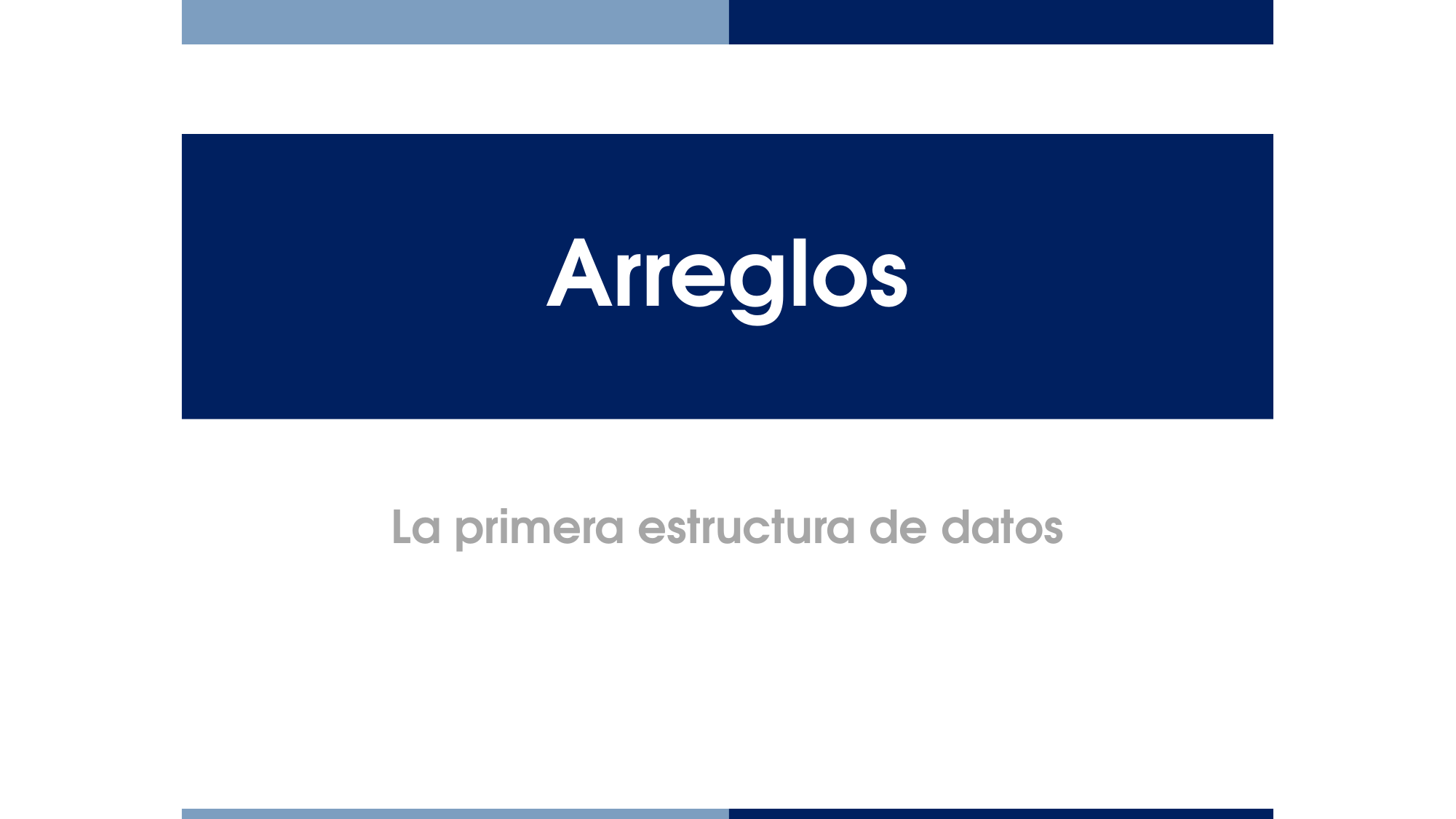

# Arreglos
La primera estructura de datos